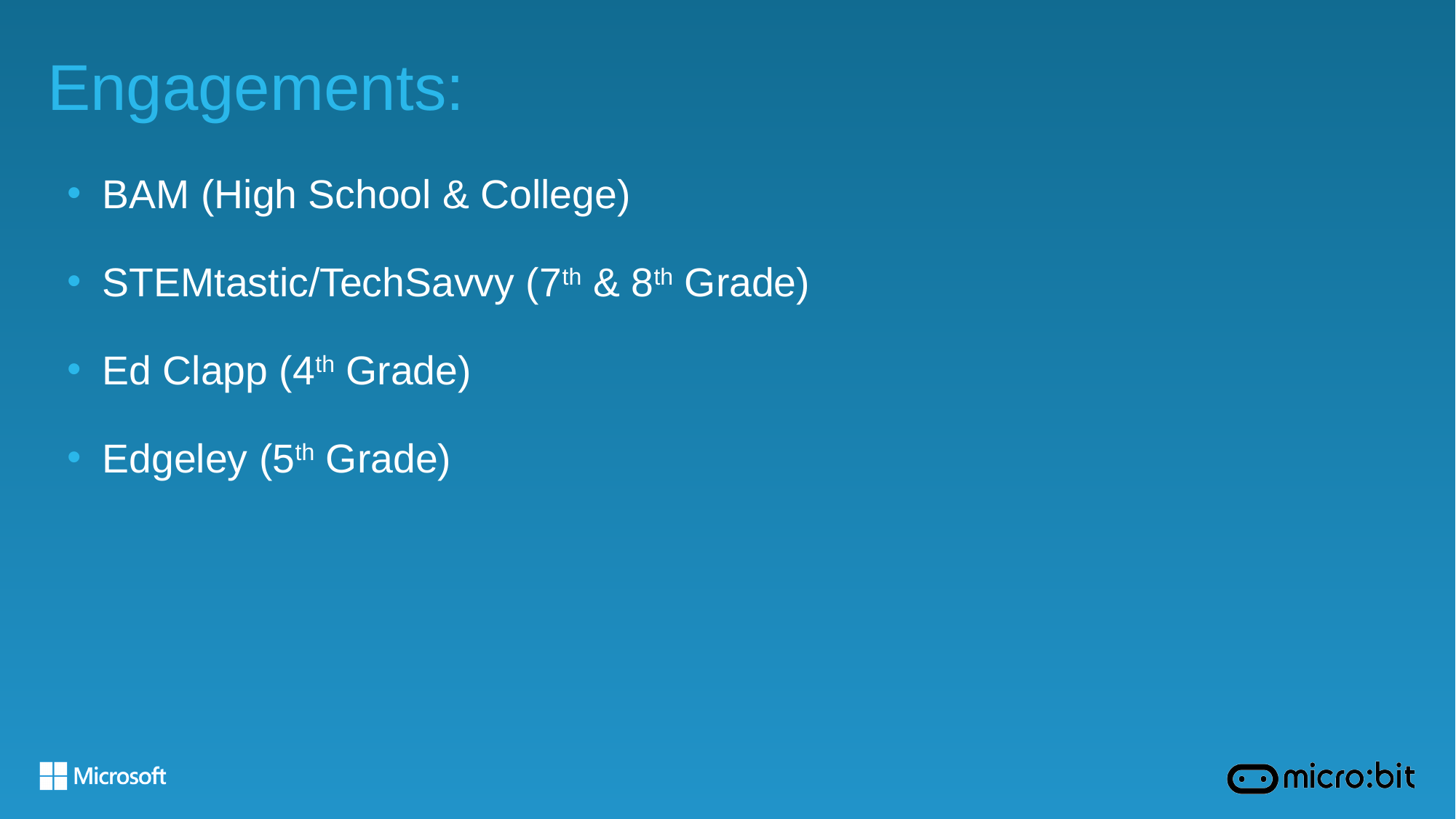

# Engagements:
BAM (High School & College)
STEMtastic/TechSavvy (7th & 8th Grade)
Ed Clapp (4th Grade)
Edgeley (5th Grade)